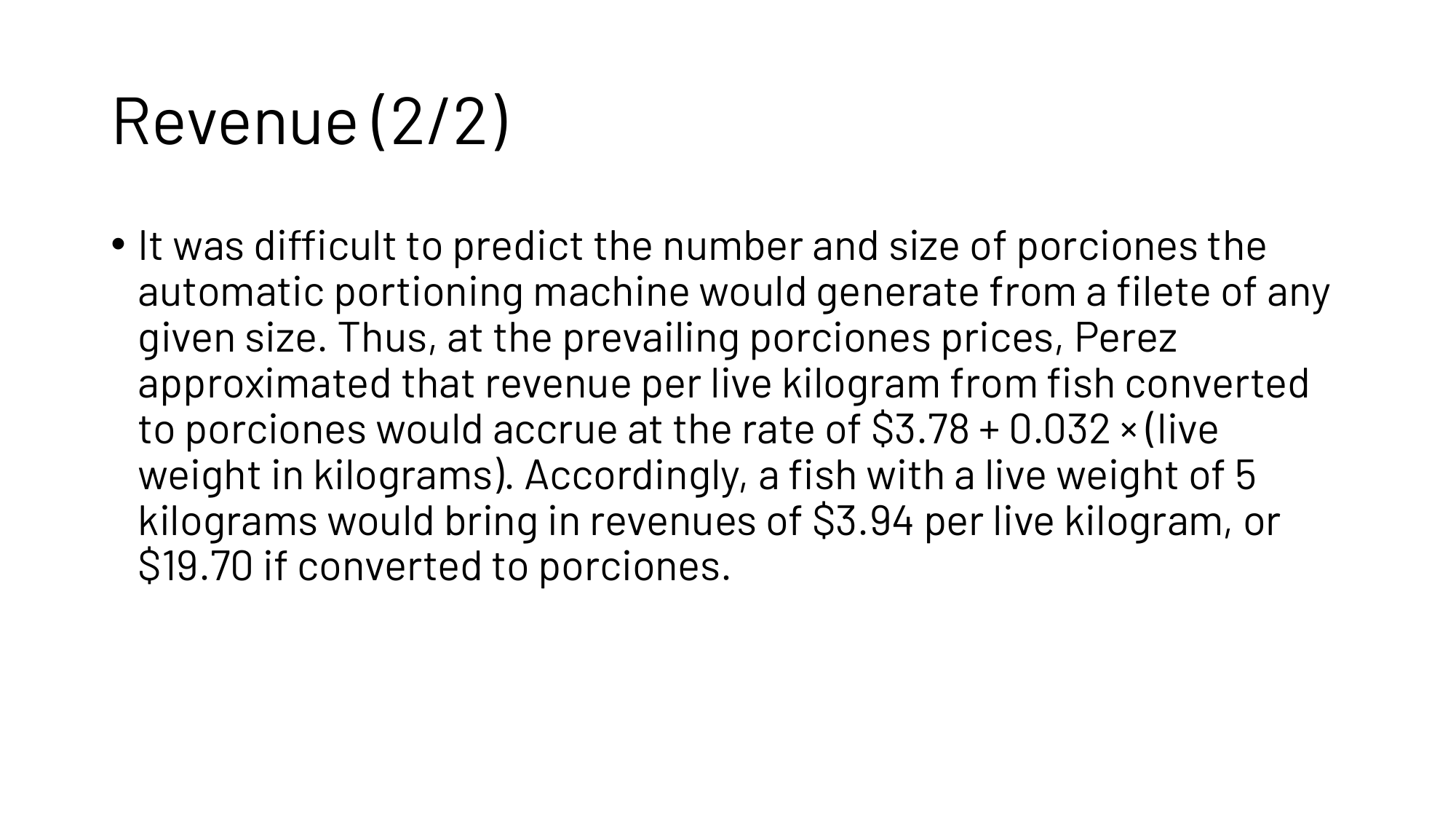

# Revenue (2/2)
It was difficult to predict the number and size of porciones the automatic portioning machine would generate from a filete of any given size. Thus, at the prevailing porciones prices, Perez approximated that revenue per live kilogram from fish converted to porciones would accrue at the rate of $3.78 + 0.032 × (live weight in kilograms). Accordingly, a fish with a live weight of 5 kilograms would bring in revenues of $3.94 per live kilogram, or $19.70 if converted to porciones.